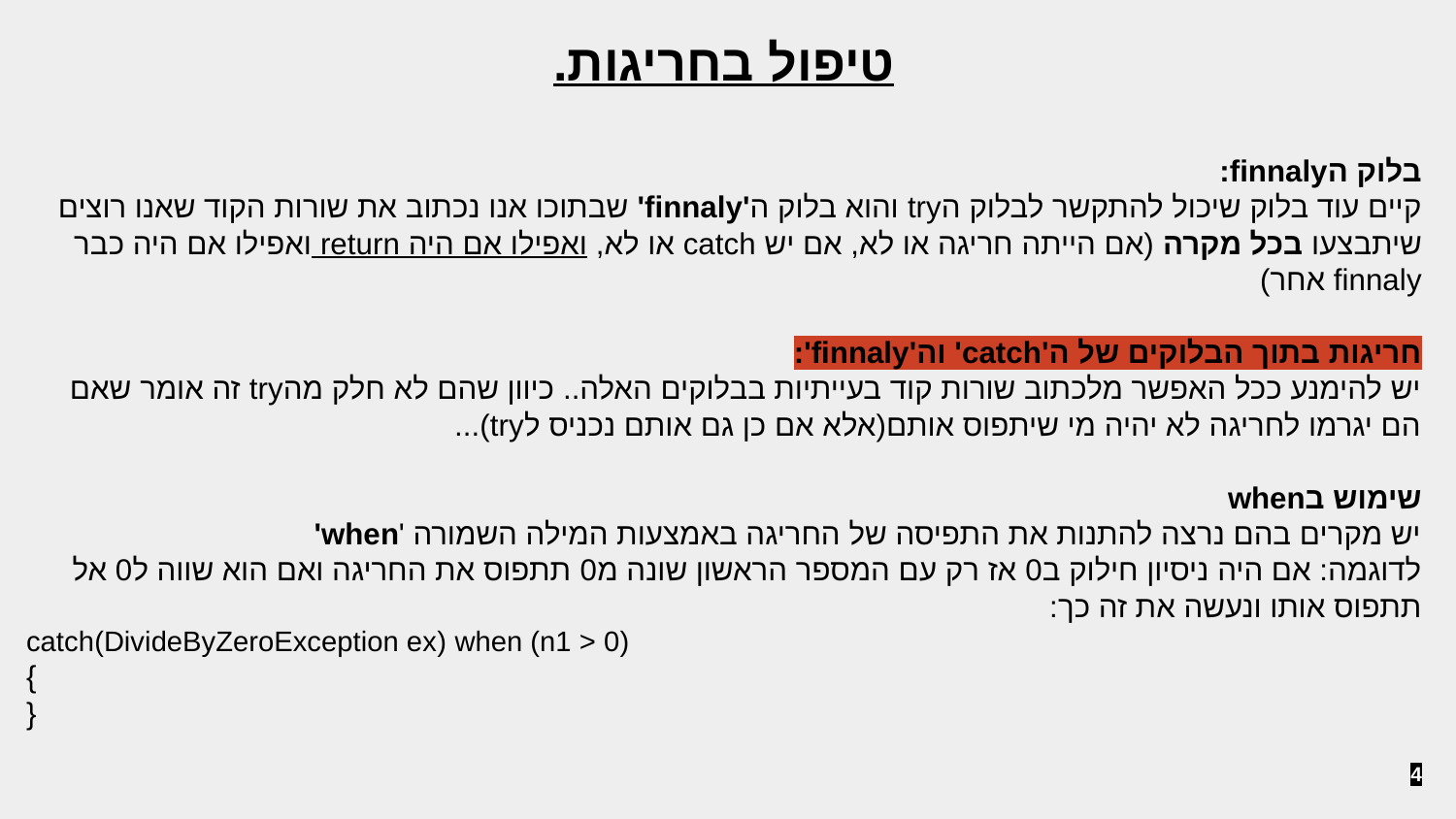

טיפול בחריגות.

בלוק הfinnaly:
קיים עוד בלוק שיכול להתקשר לבלוק הtry והוא בלוק ה'finnaly' שבתוכו אנו נכתוב את שורות הקוד שאנו רוצים שיתבצעו בכל מקרה (אם הייתה חריגה או לא, אם יש catch או לא, ואפילו אם היה return ואפילו אם היה כבר finnaly אחר)

חריגות בתוך הבלוקים של ה'catch' וה'finnaly':
יש להימנע ככל האפשר מלכתוב שורות קוד בעייתיות בבלוקים האלה.. כיוון שהם לא חלק מהtry זה אומר שאם הם יגרמו לחריגה לא יהיה מי שיתפוס אותם(אלא אם כן גם אותם נכניס לtry)...

שימוש בwhen
יש מקרים בהם נרצה להתנות את התפיסה של החריגה באמצעות המילה השמורה 'when'
לדוגמה: אם היה ניסיון חילוק ב0 אז רק עם המספר הראשון שונה מ0 תתפוס את החריגה ואם הוא שווה ל0 אל תתפוס אותו ונעשה את זה כך:
catch(DivideByZeroException ex) when (n1 > 0)
{
}
4